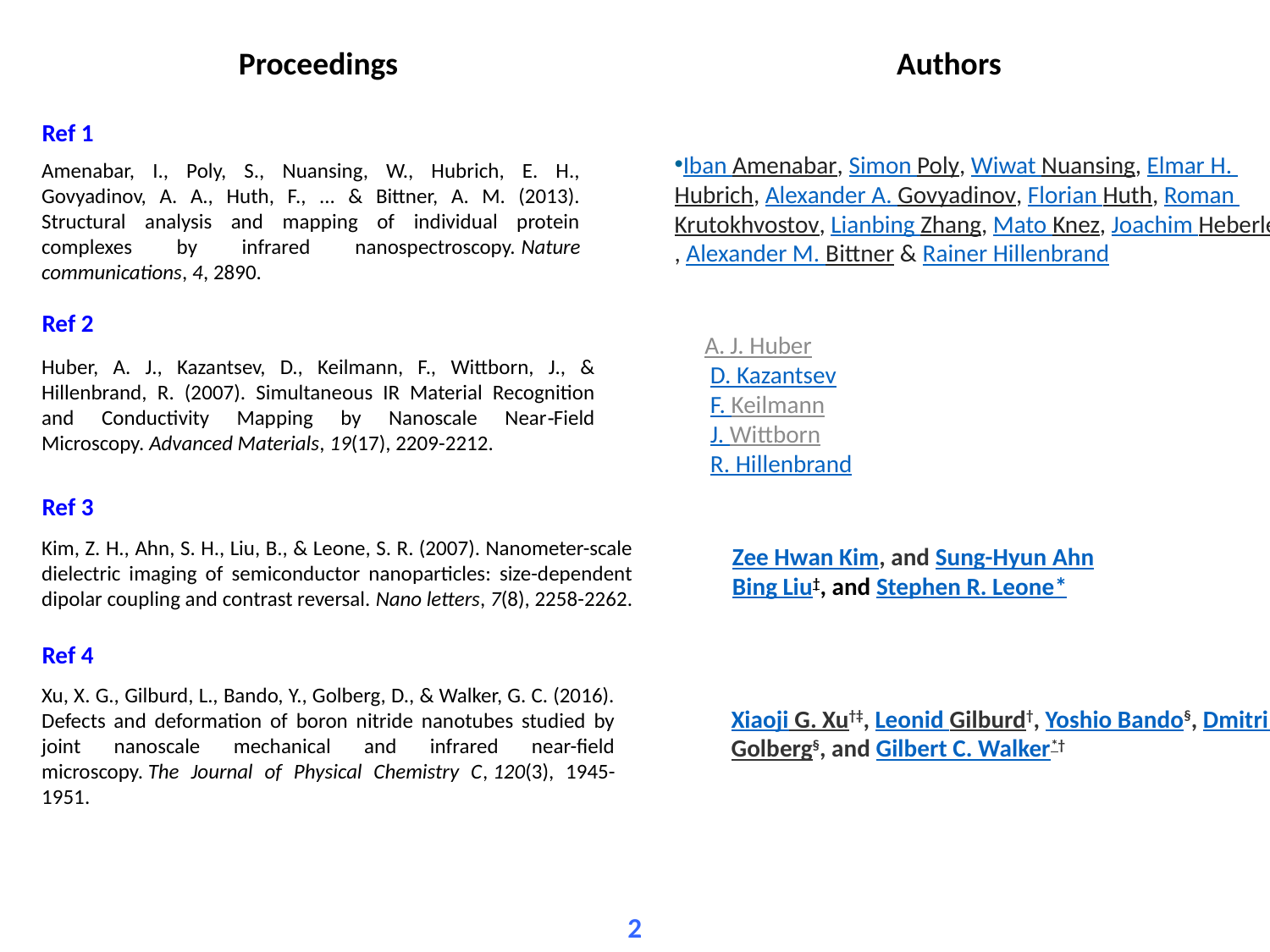

Proceedings
Authors
Ref 1
Iban Amenabar, Simon Poly, Wiwat Nuansing, Elmar H. Hubrich, Alexander A. Govyadinov, Florian Huth, Roman Krutokhvostov, Lianbing Zhang, Mato Knez, Joachim Heberle, Alexander M. Bittner & Rainer Hillenbrand
Amenabar, I., Poly, S., Nuansing, W., Hubrich, E. H., Govyadinov, A. A., Huth, F., ... & Bittner, A. M. (2013). Structural analysis and mapping of individual protein complexes by infrared nanospectroscopy. Nature communications, 4, 2890.
Ref 2
A. J. Huber
 D. Kazantsev
 F. Keilmann
 J. Wittborn
 R. Hillenbrand
Huber, A. J., Kazantsev, D., Keilmann, F., Wittborn, J., & Hillenbrand, R. (2007). Simultaneous IR Material Recognition and Conductivity Mapping by Nanoscale Near‐Field Microscopy. Advanced Materials, 19(17), 2209-2212.
Ref 3
Kim, Z. H., Ahn, S. H., Liu, B., & Leone, S. R. (2007). Nanometer-scale dielectric imaging of semiconductor nanoparticles: size-dependent dipolar coupling and contrast reversal. Nano letters, 7(8), 2258-2262.
Zee Hwan Kim, and Sung-Hyun Ahn
Bing Liu†, and Stephen R. Leone*
Ref 4
Xu, X. G., Gilburd, L., Bando, Y., Golberg, D., & Walker, G. C. (2016). Defects and deformation of boron nitride nanotubes studied by joint nanoscale mechanical and infrared near-field microscopy. The Journal of Physical Chemistry C, 120(3), 1945-1951.
Xiaoji G. Xu†‡, Leonid Gilburd†, Yoshio Bando§, Dmitri Golberg§, and Gilbert C. Walker*†
2